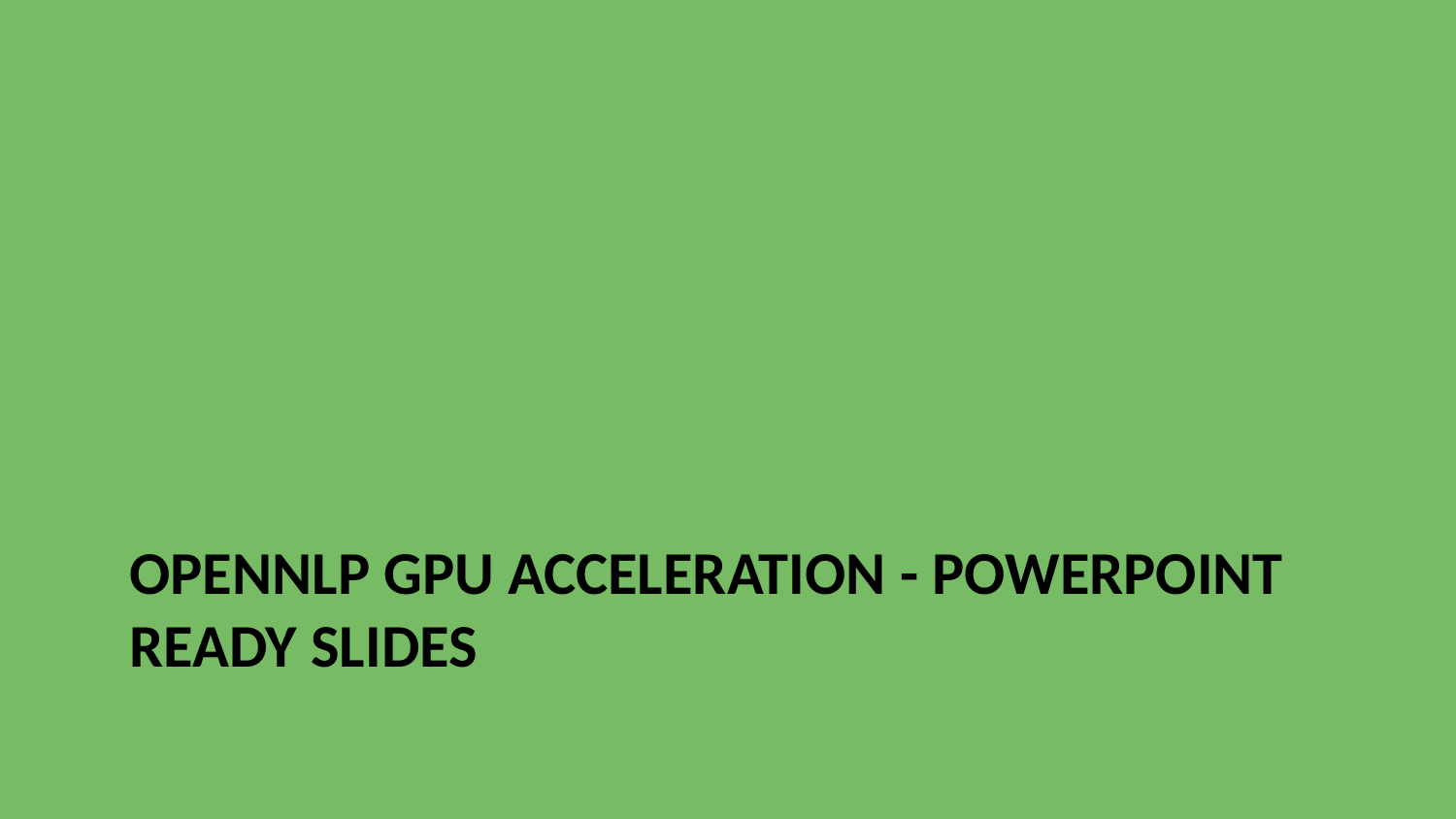

# OpenNLP GPU Acceleration - PowerPoint Ready Slides